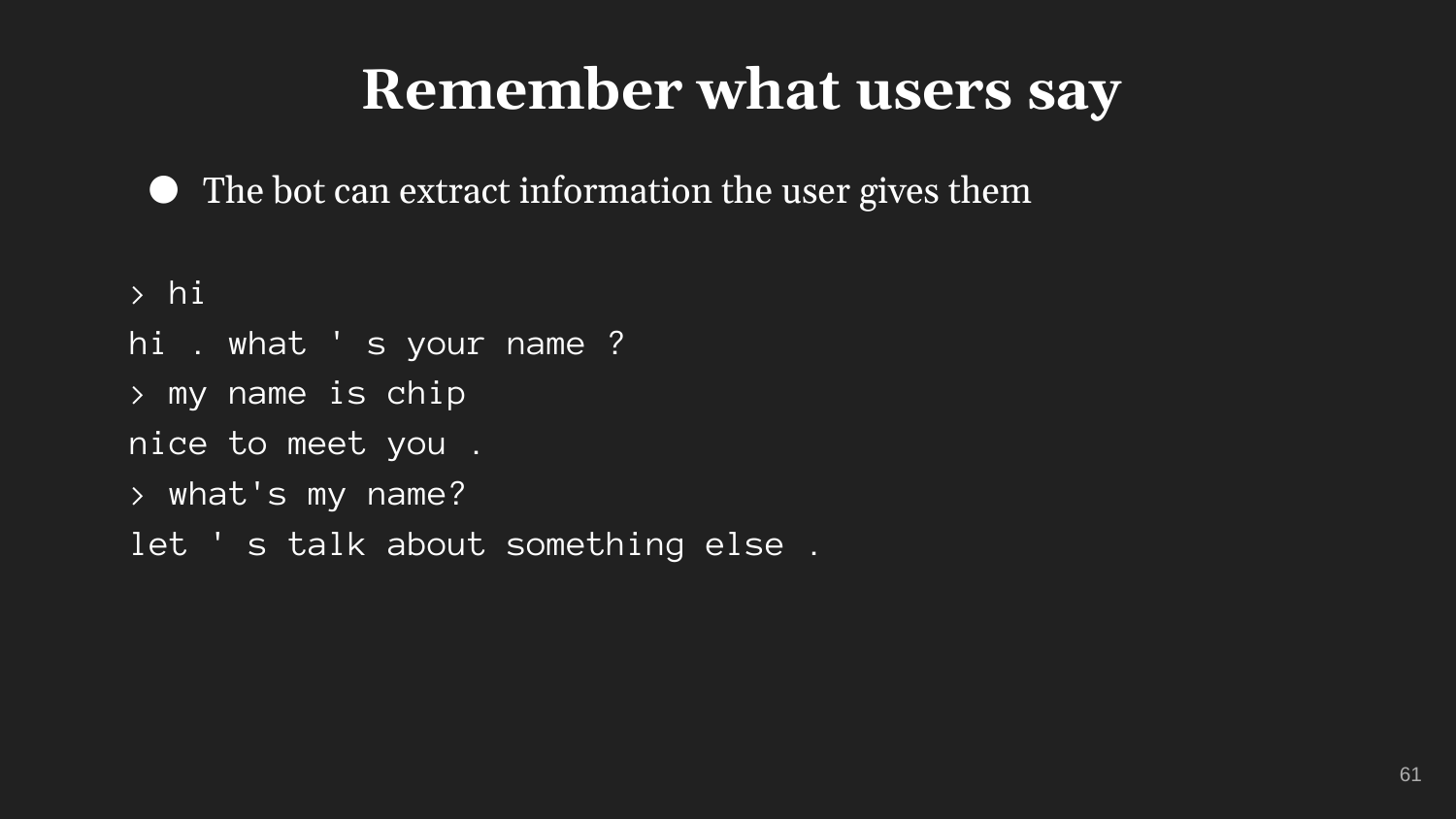

# Remember what users say
The bot can extract information the user gives them

> hi
hi . what ' s your name ?
> my name is chip
nice to meet you .
> what's my name?
let ' s talk about something else .

61